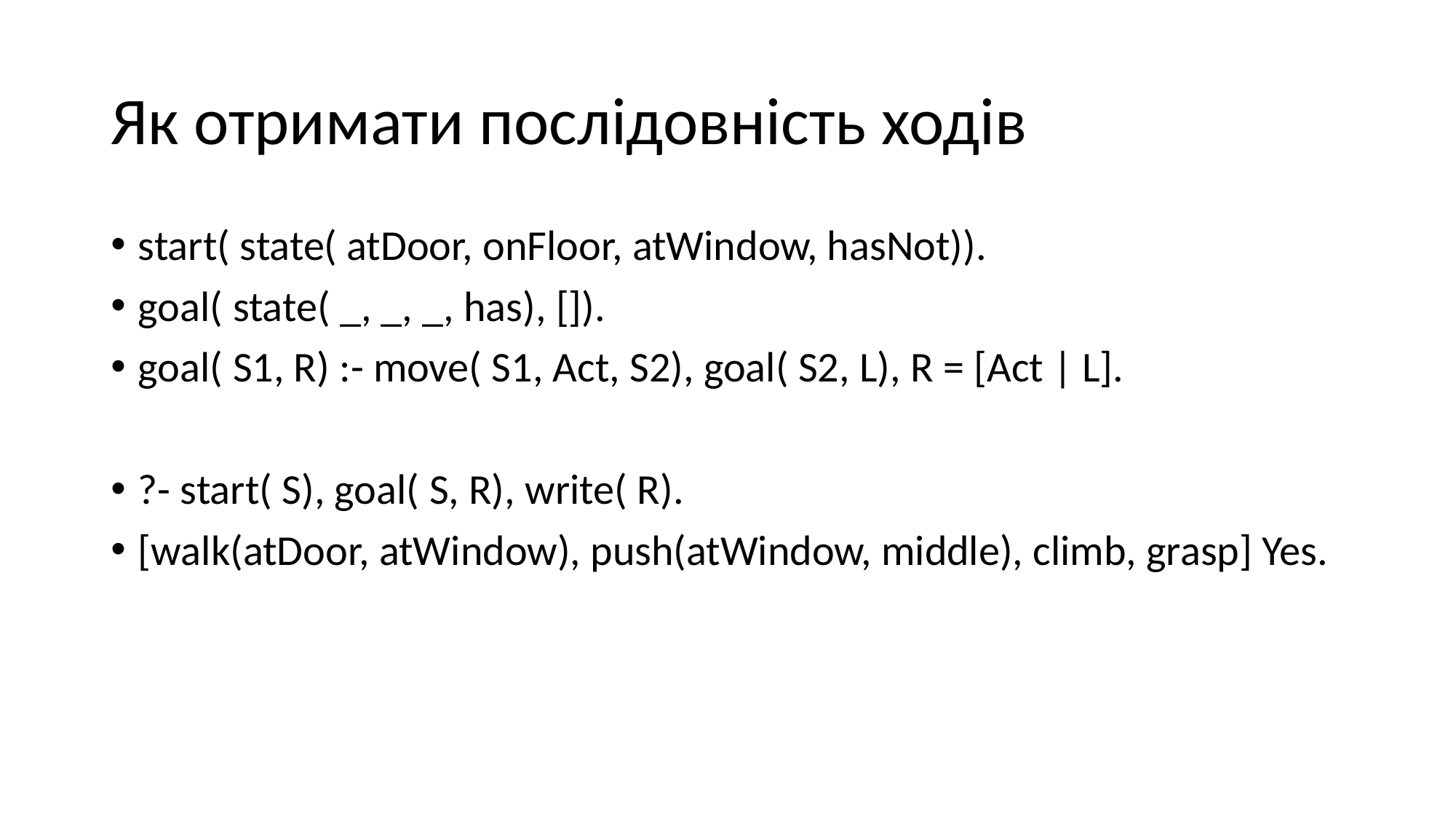

# Як отримати послідовність ходів
start( state( atDoor, onFloor, atWindow, hasNot)).
goal( state( _, _, _, has), []).
goal( S1, R) :- move( S1, Act, S2), goal( S2, L), R = [Act | L].

?- start( S), goal( S, R), write( R).
[walk(atDoor, atWindow), push(atWindow, middle), climb, grasp] Yes.